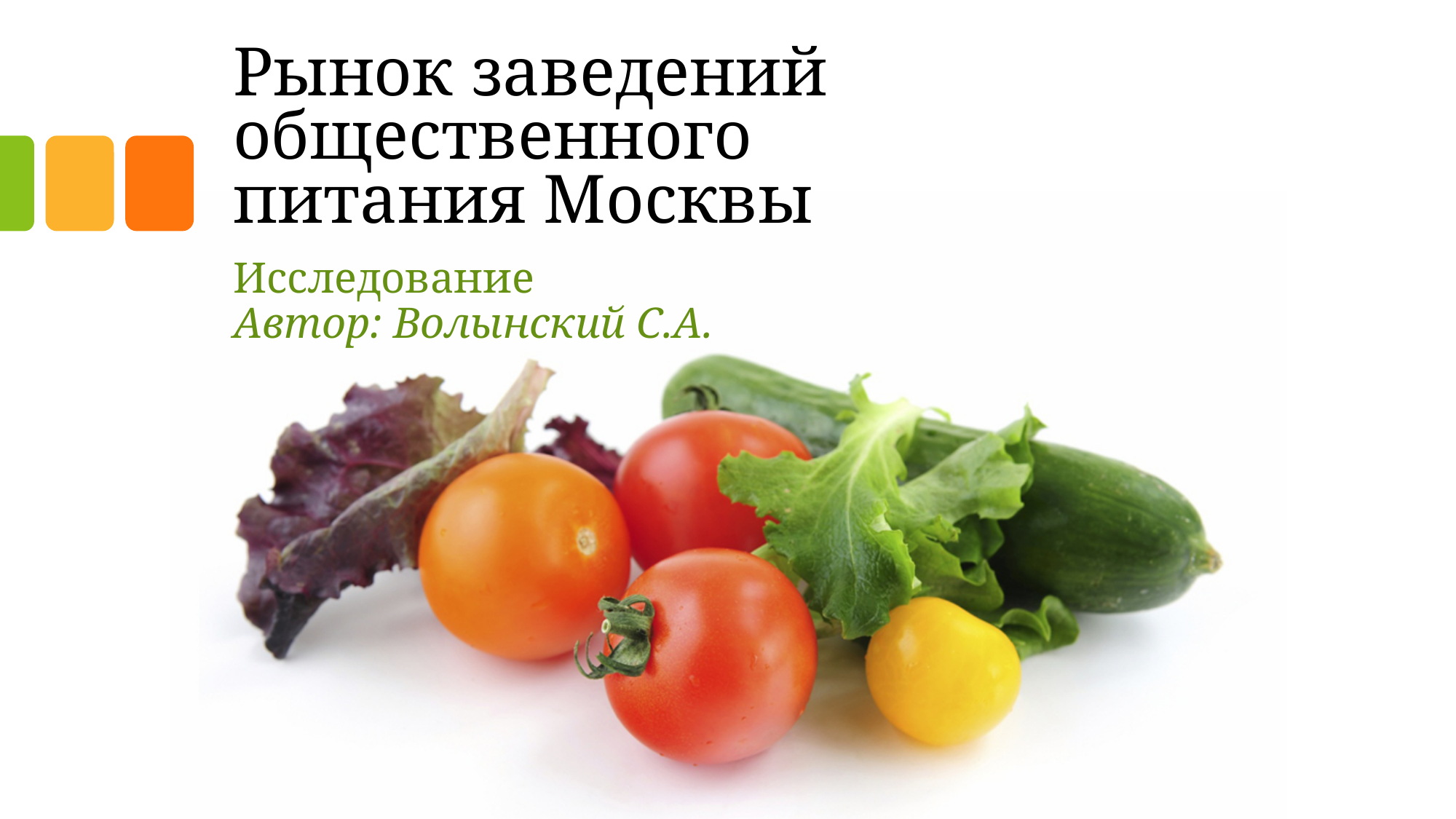

# Рынок заведений общественного питания Москвы
Исследование
Автор: Волынский С.А.